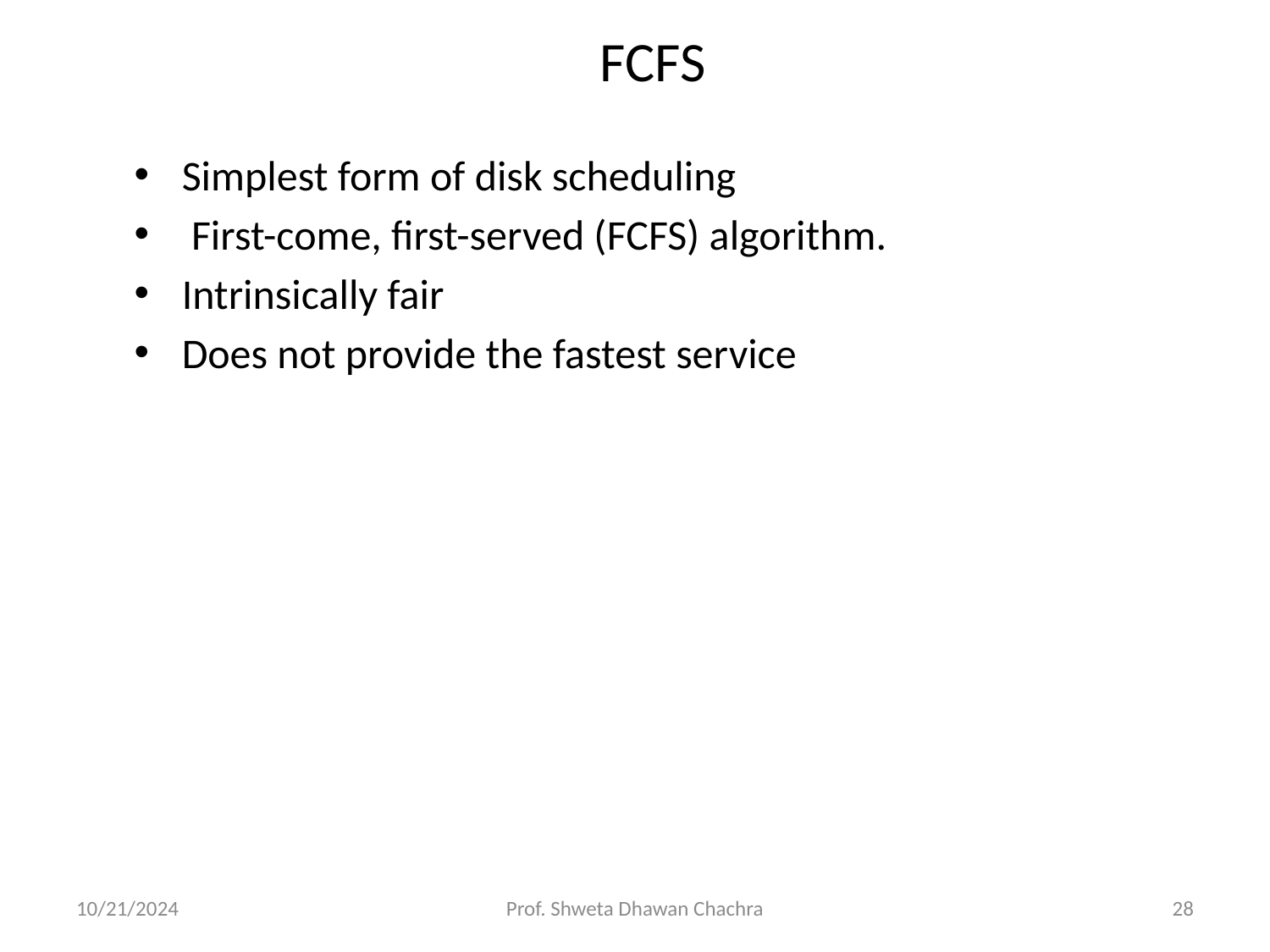

# FCFS
Simplest form of disk scheduling
 First-come, first-served (FCFS) algorithm.
Intrinsically fair
Does not provide the fastest service
10/21/2024
Prof. Shweta Dhawan Chachra
28